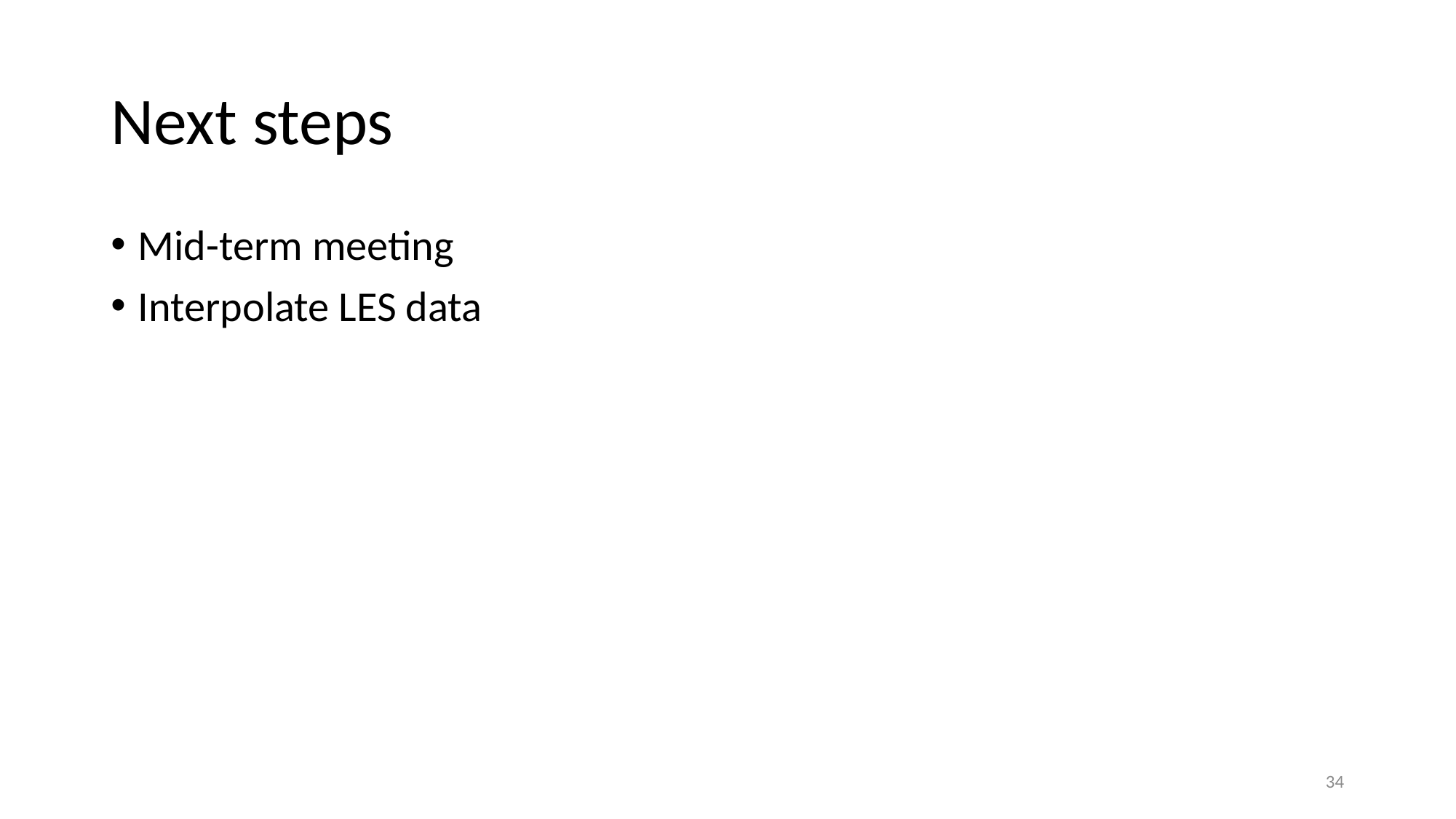

# Next steps
Mid-term meeting
Interpolate LES data
34